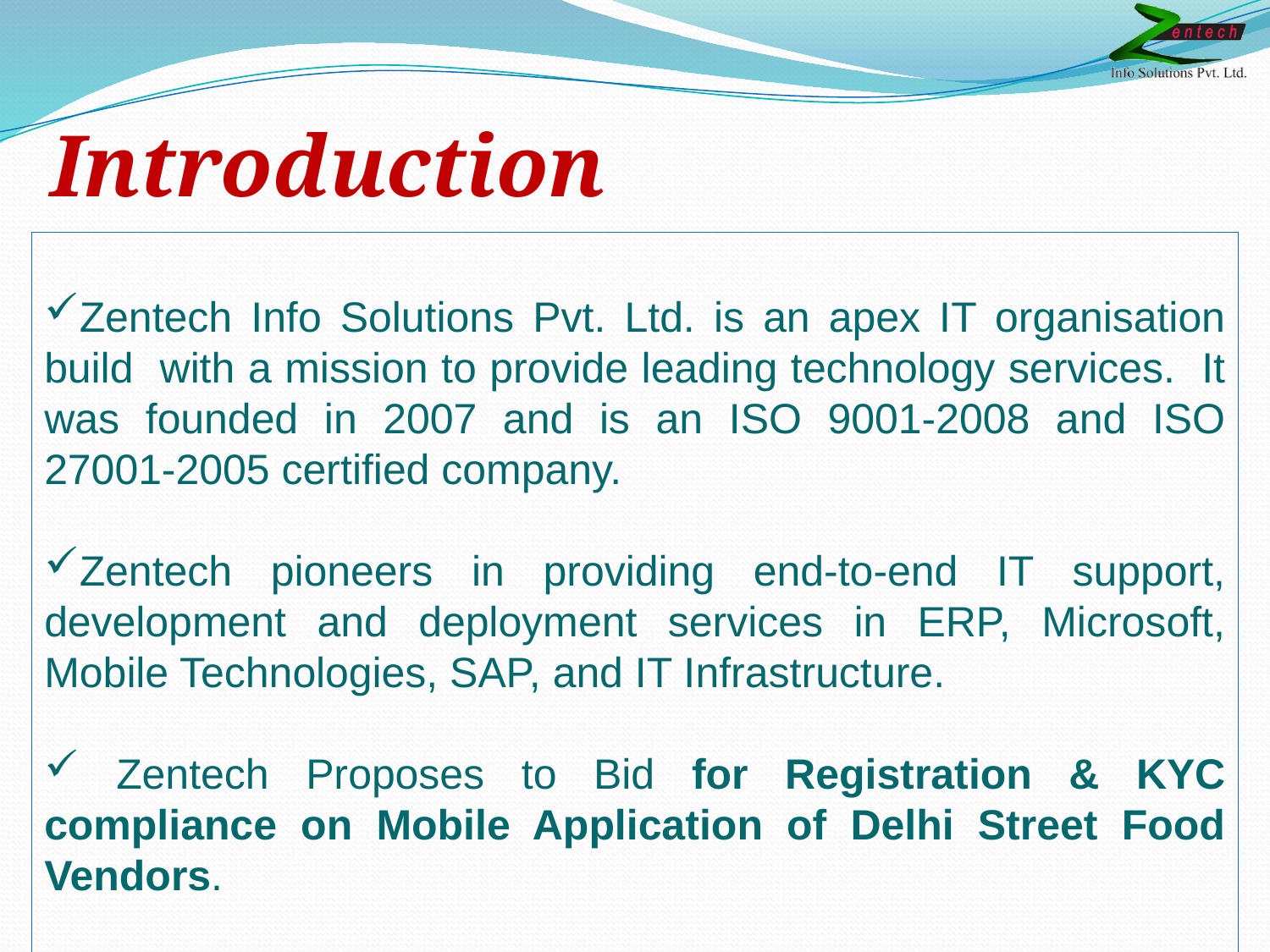

Introduction

Zentech Info Solutions Pvt. Ltd. is an apex IT organisation build  with a mission to provide leading technology services.  It was founded in 2007 and is an ISO 9001-2008 and ISO 27001-2005 certified company.

Zentech pioneers in providing end-to-end IT support, development and deployment services in ERP, Microsoft, Mobile Technologies, SAP, and IT Infrastructure.

 Zentech Proposes to Bid for Registration & KYC compliance on Mobile Application of Delhi Street Food Vendors.